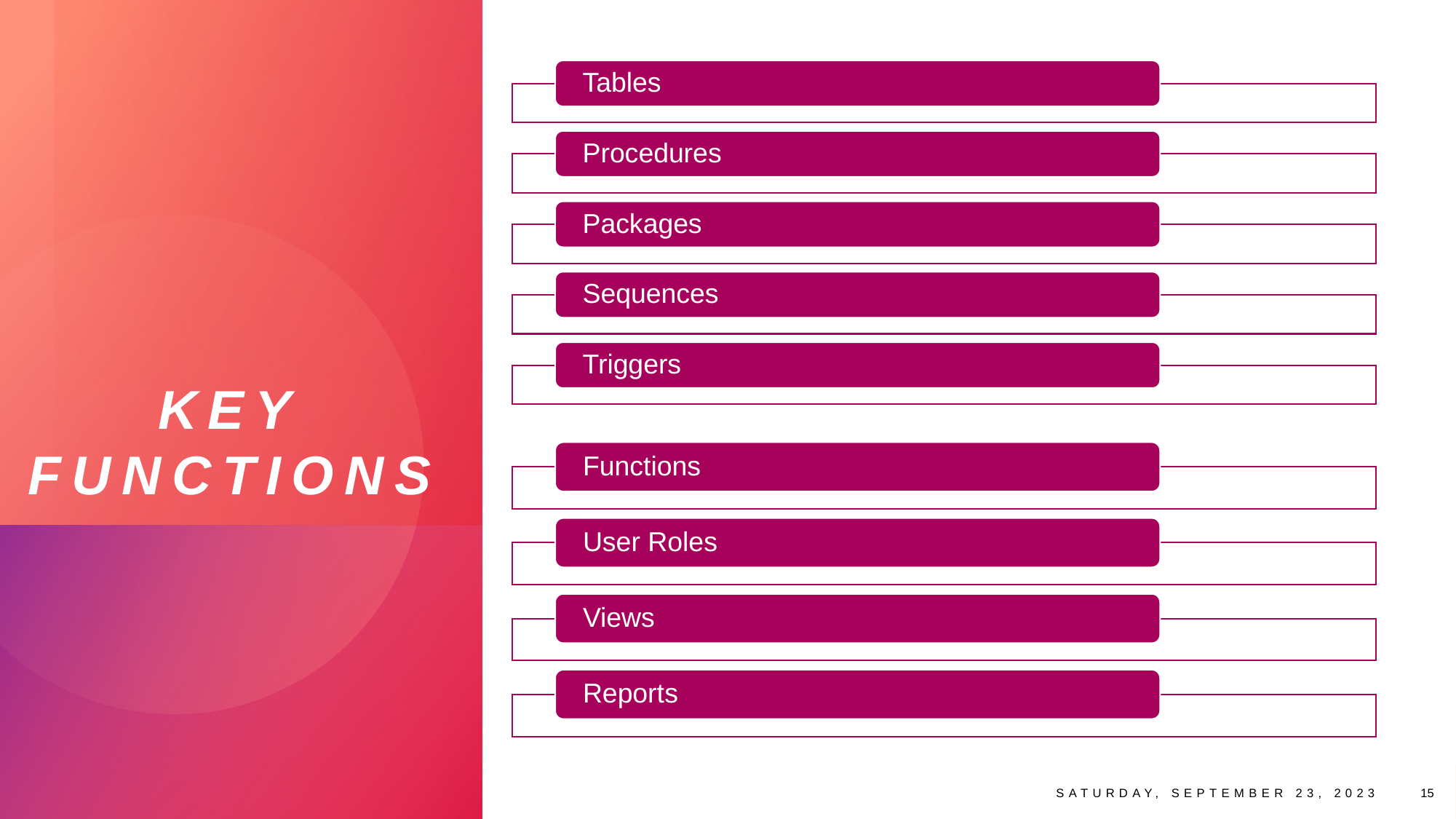

Tables

Procedures

Packages

Sequences

Triggers
# Key Functions

Functions

User Roles

Views
Reports
Saturday, September 23, 2023
15